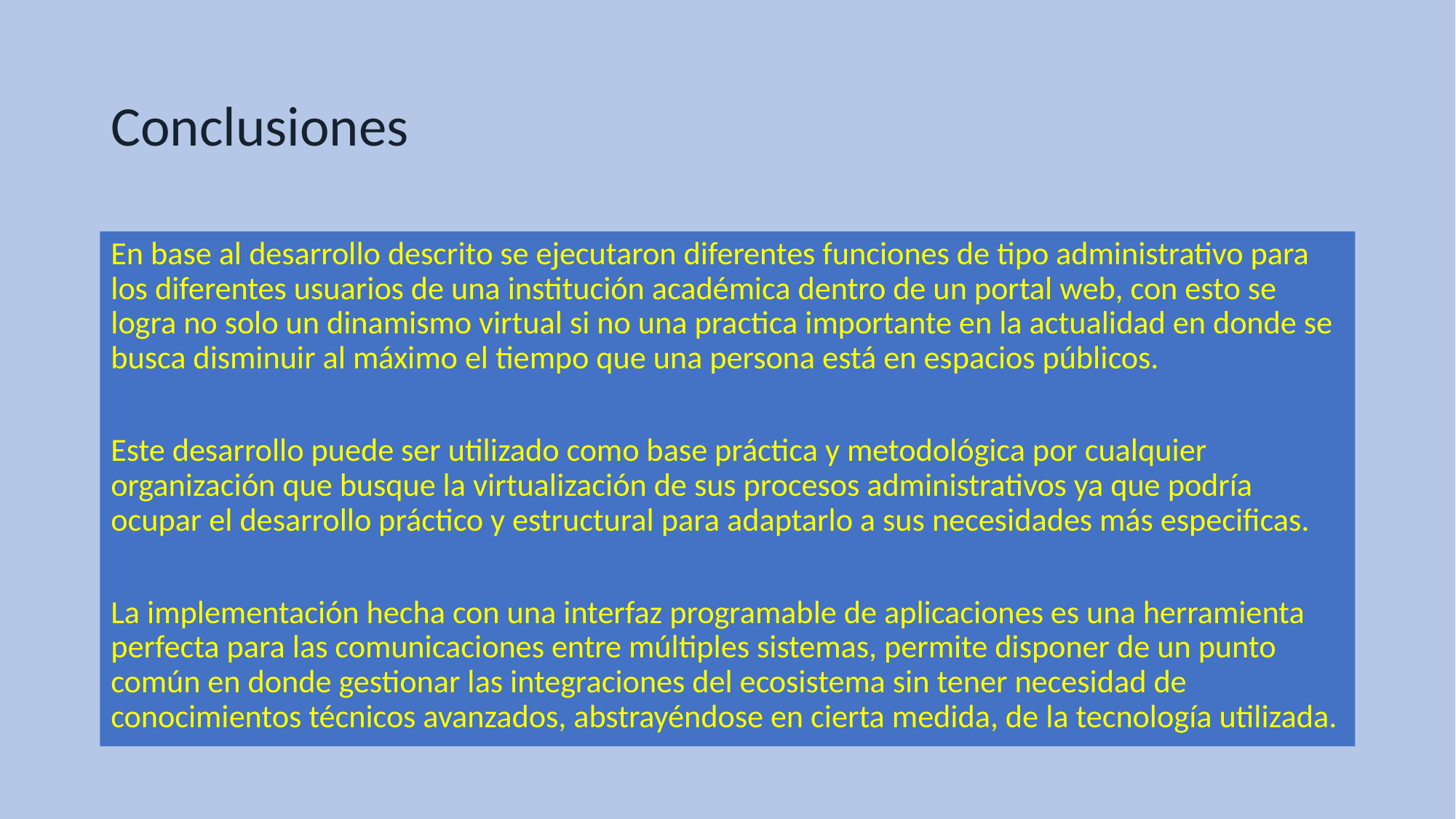

# Conclusiones
En base al desarrollo descrito se ejecutaron diferentes funciones de tipo administrativo para los diferentes usuarios de una institución académica dentro de un portal web, con esto se logra no solo un dinamismo virtual si no una practica importante en la actualidad en donde se busca disminuir al máximo el tiempo que una persona está en espacios públicos.

Este desarrollo puede ser utilizado como base práctica y metodológica por cualquier organización que busque la virtualización de sus procesos administrativos ya que podría ocupar el desarrollo práctico y estructural para adaptarlo a sus necesidades más especificas.

La implementación hecha con una interfaz programable de aplicaciones es una herramienta perfecta para las comunicaciones entre múltiples sistemas, permite disponer de un punto común en donde gestionar las integraciones del ecosistema sin tener necesidad de conocimientos técnicos avanzados, abstrayéndose en cierta medida, de la tecnología utilizada.